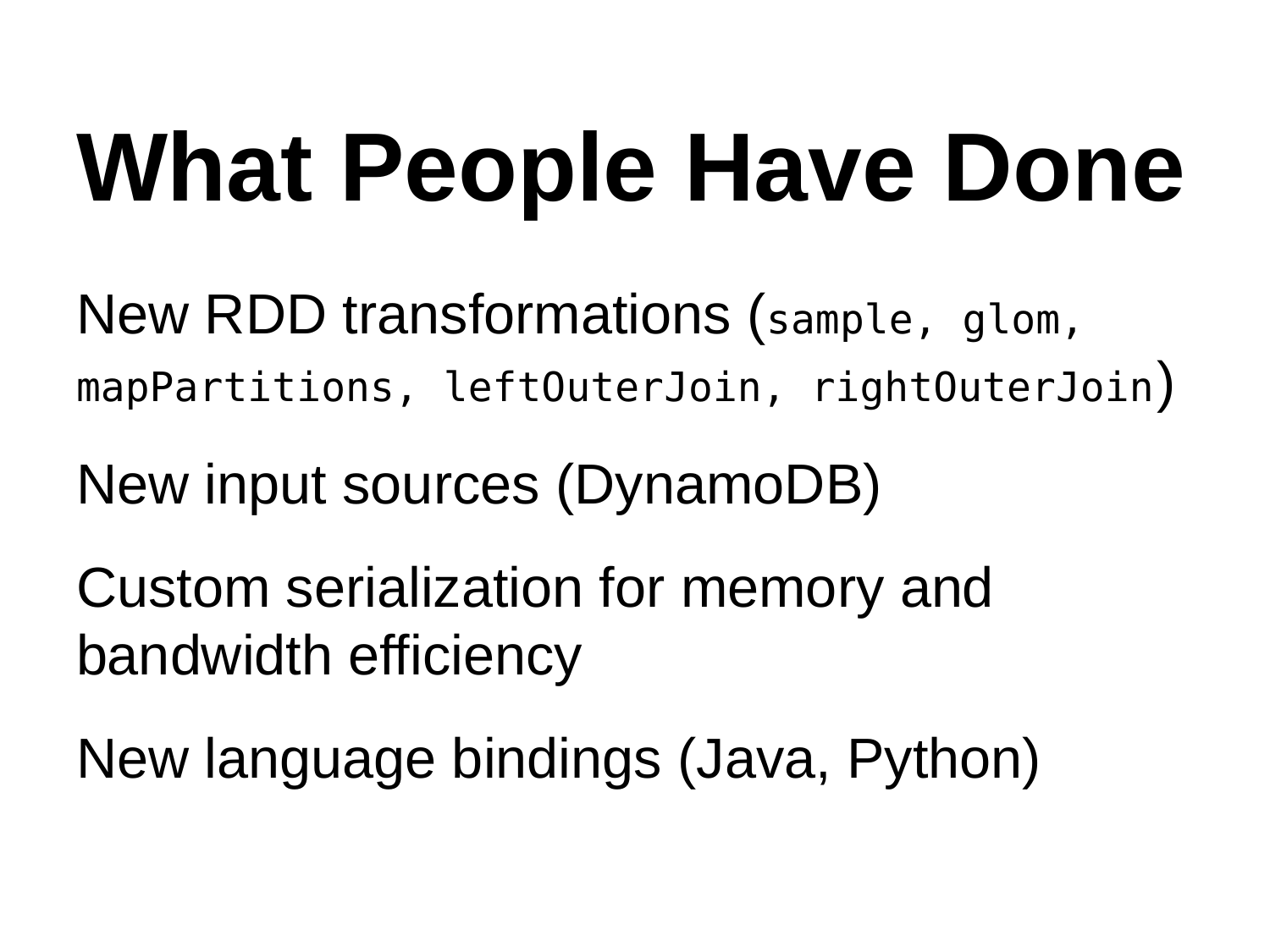

# What People Have Done
New RDD transformations (sample, glom, mapPartitions, leftOuterJoin, rightOuterJoin)
New input sources (DynamoDB)
Custom serialization for memory and bandwidth efficiency
New language bindings (Java, Python)